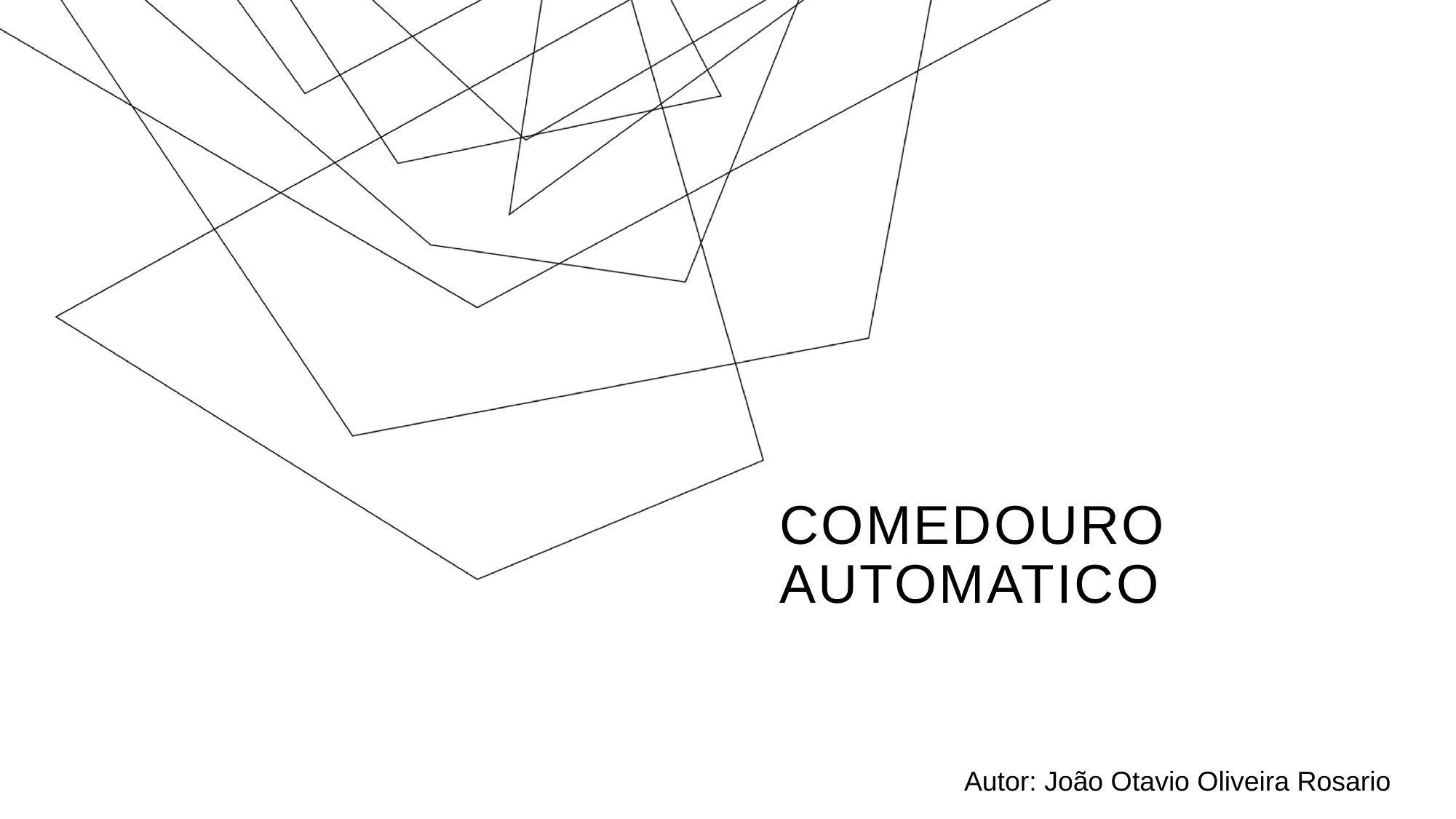

# COmedouro automatico
Autor: João Otavio Oliveira Rosario